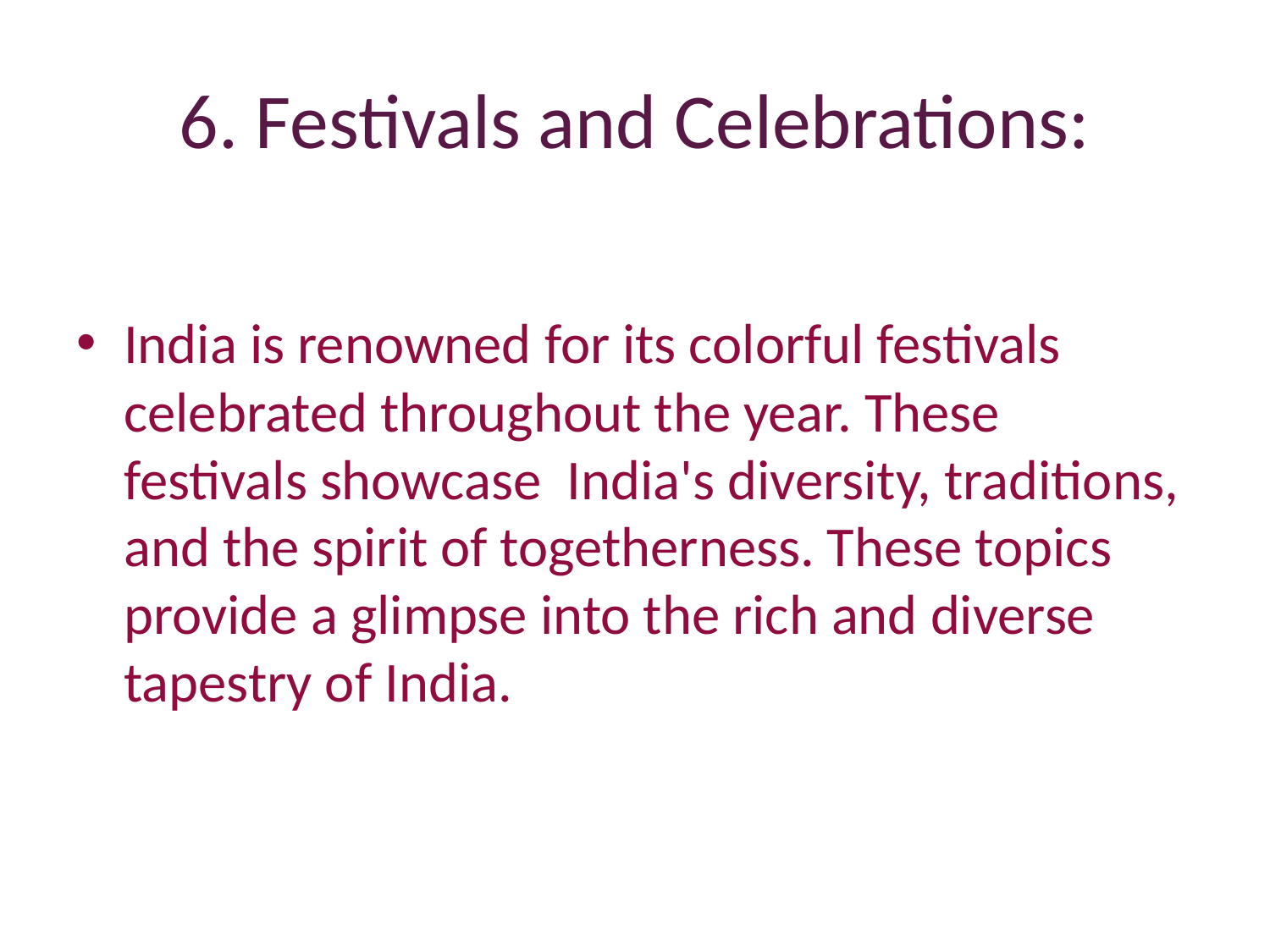

# 6. Festivals and Celebrations:

India is renowned for its colorful festivals celebrated throughout the year. These festivals showcase  India's diversity, traditions, and the spirit of togetherness. These topics provide a glimpse into the rich and diverse tapestry of India.